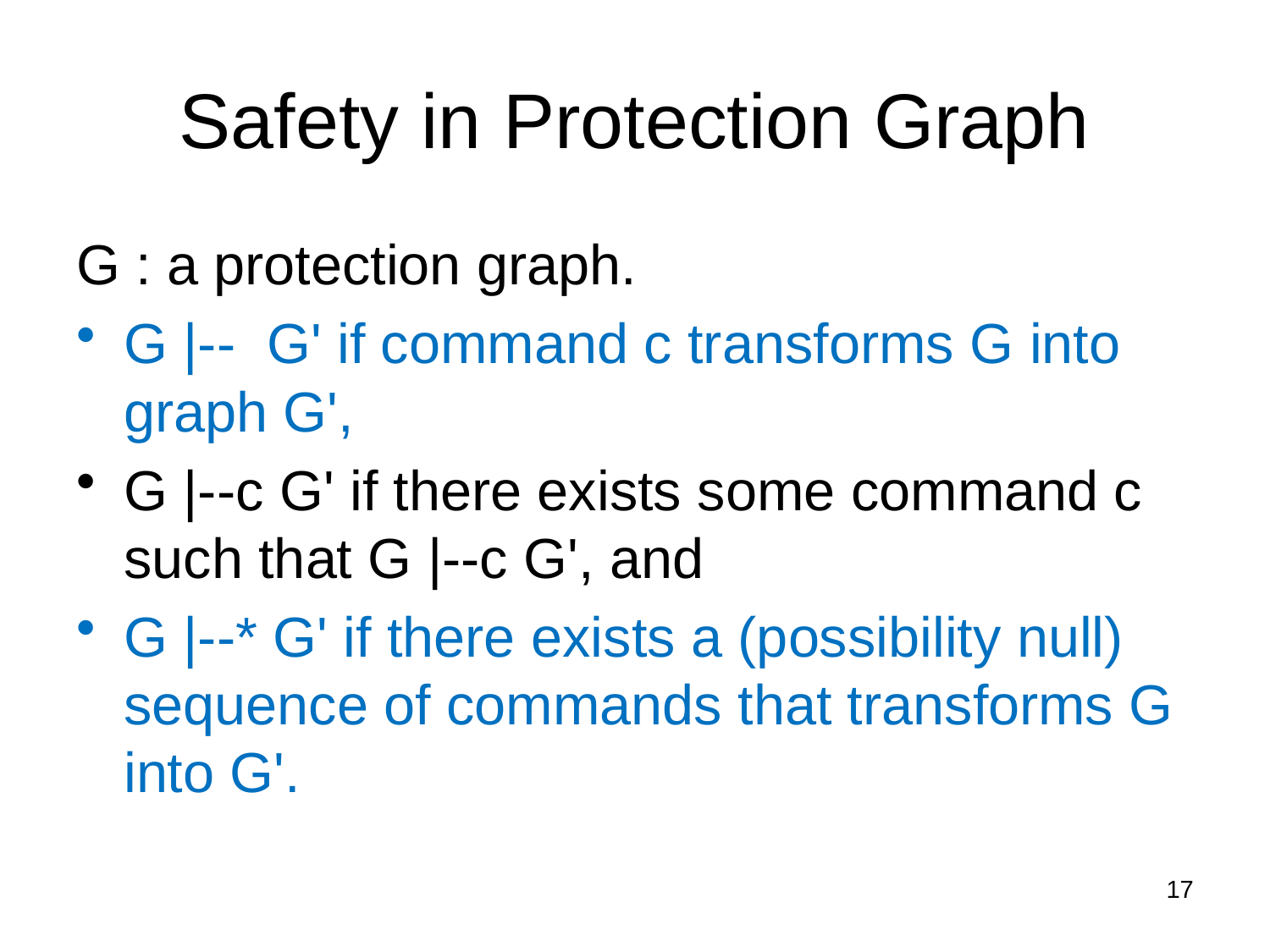

# Safety in Protection Graph
G : a protection graph.
G |--  G' if command c transforms G into graph G',
G |--c G' if there exists some command c such that G |--c G', and
G |--* G' if there exists a (possibility null) sequence of commands that transforms G into G'.
17